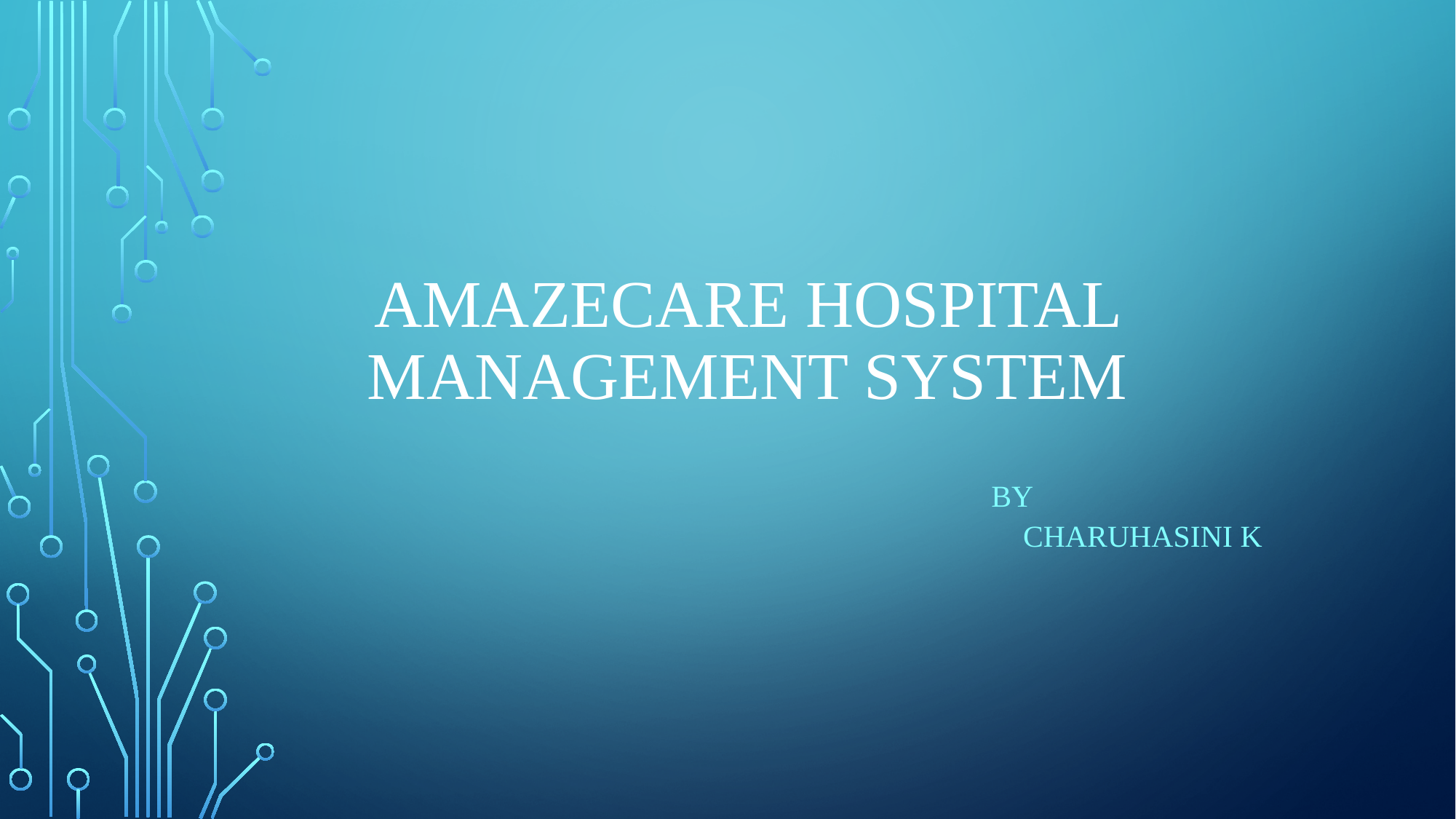

# Amazecare hospital management system
                                                                                                   By
    charuhasini K